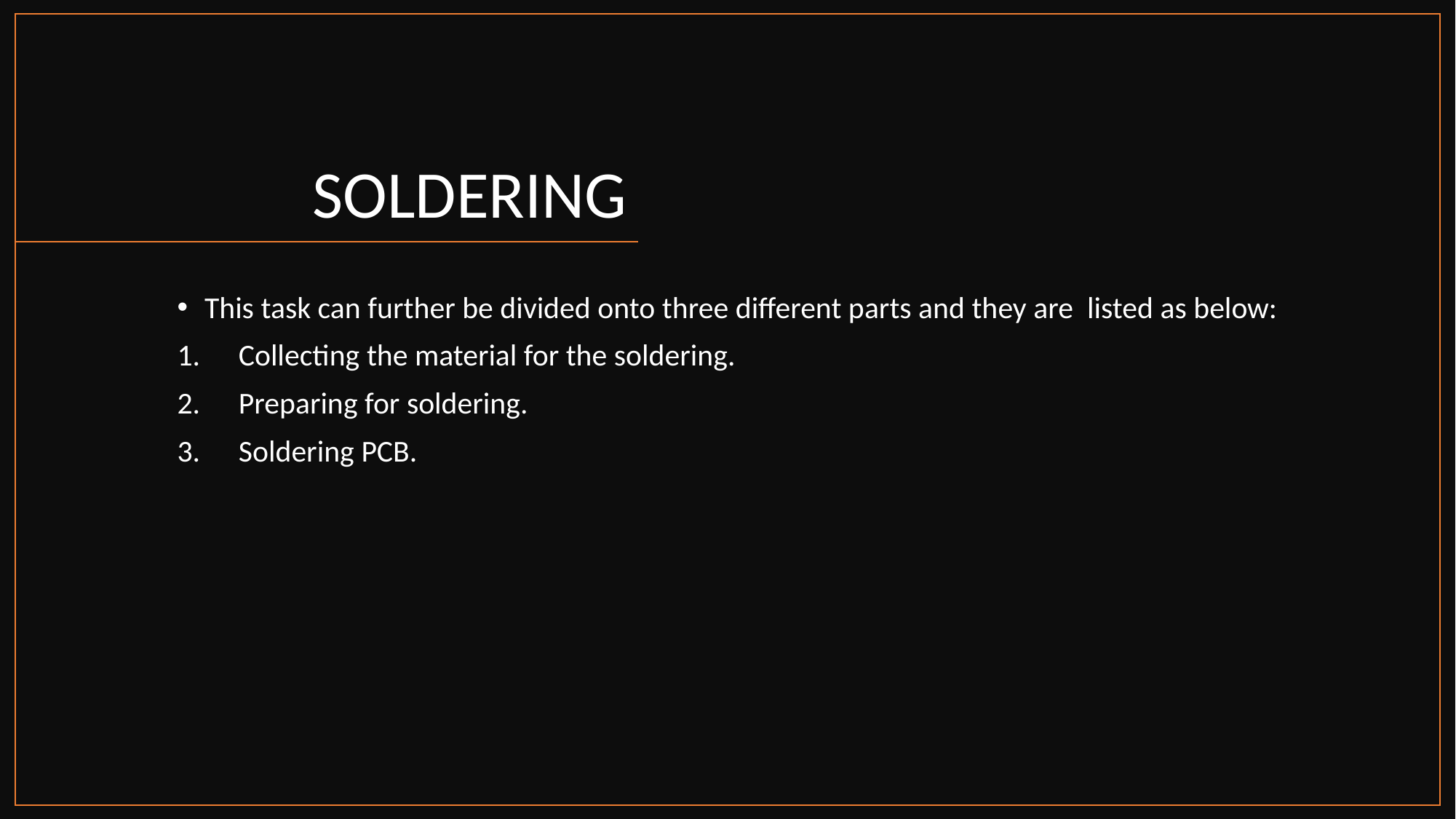

# SOLDERING
This task can further be divided onto three different parts and they are  listed as below:
Collecting the material for the soldering.
Preparing for soldering.
Soldering PCB.